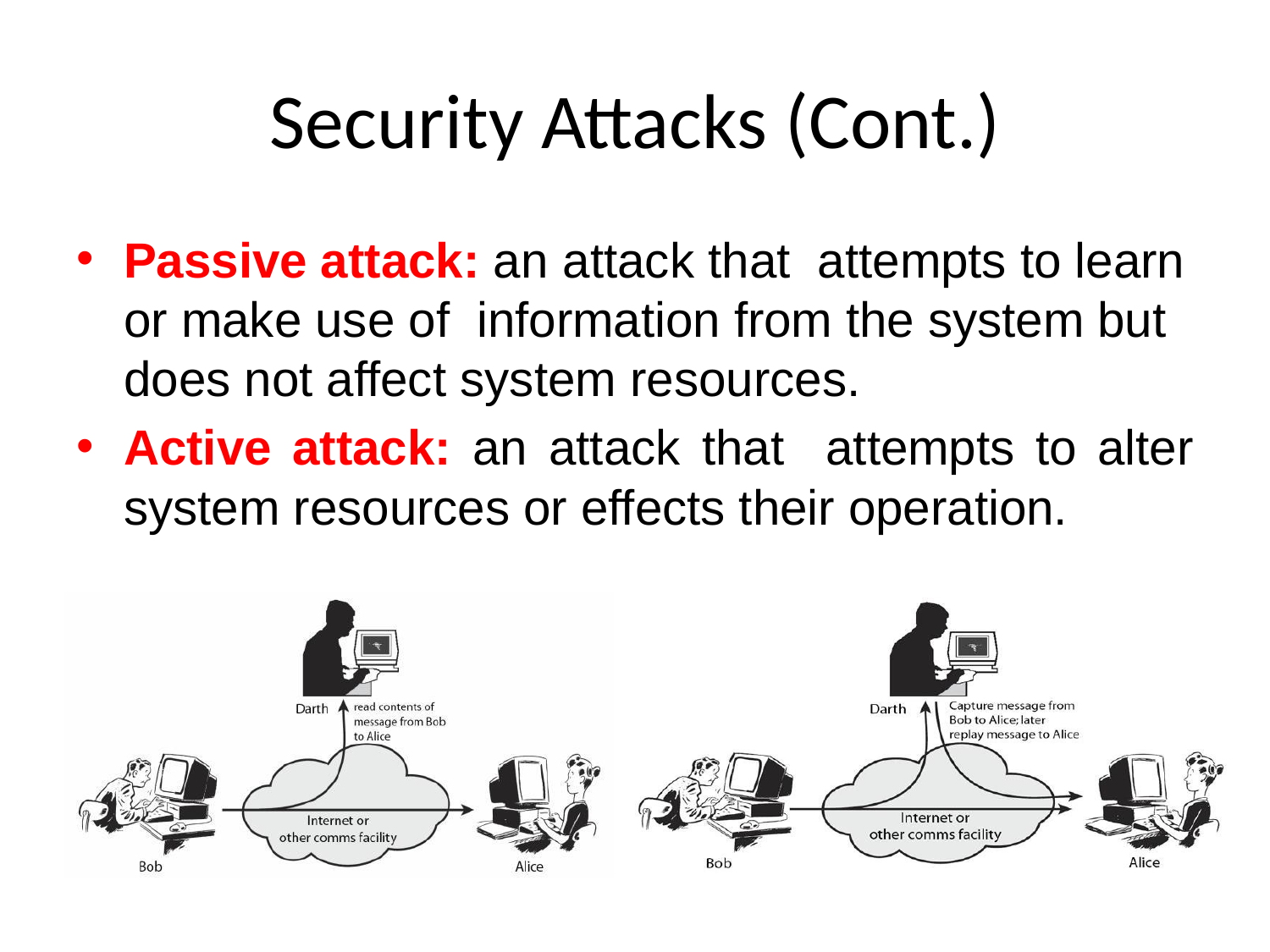

# Security Attacks (Cont.)
Passive attack: an attack that  attempts to learn or make use of  information from the system but  does not affect system resources.
Active attack: an attack that  attempts to alter system resources or effects their operation.